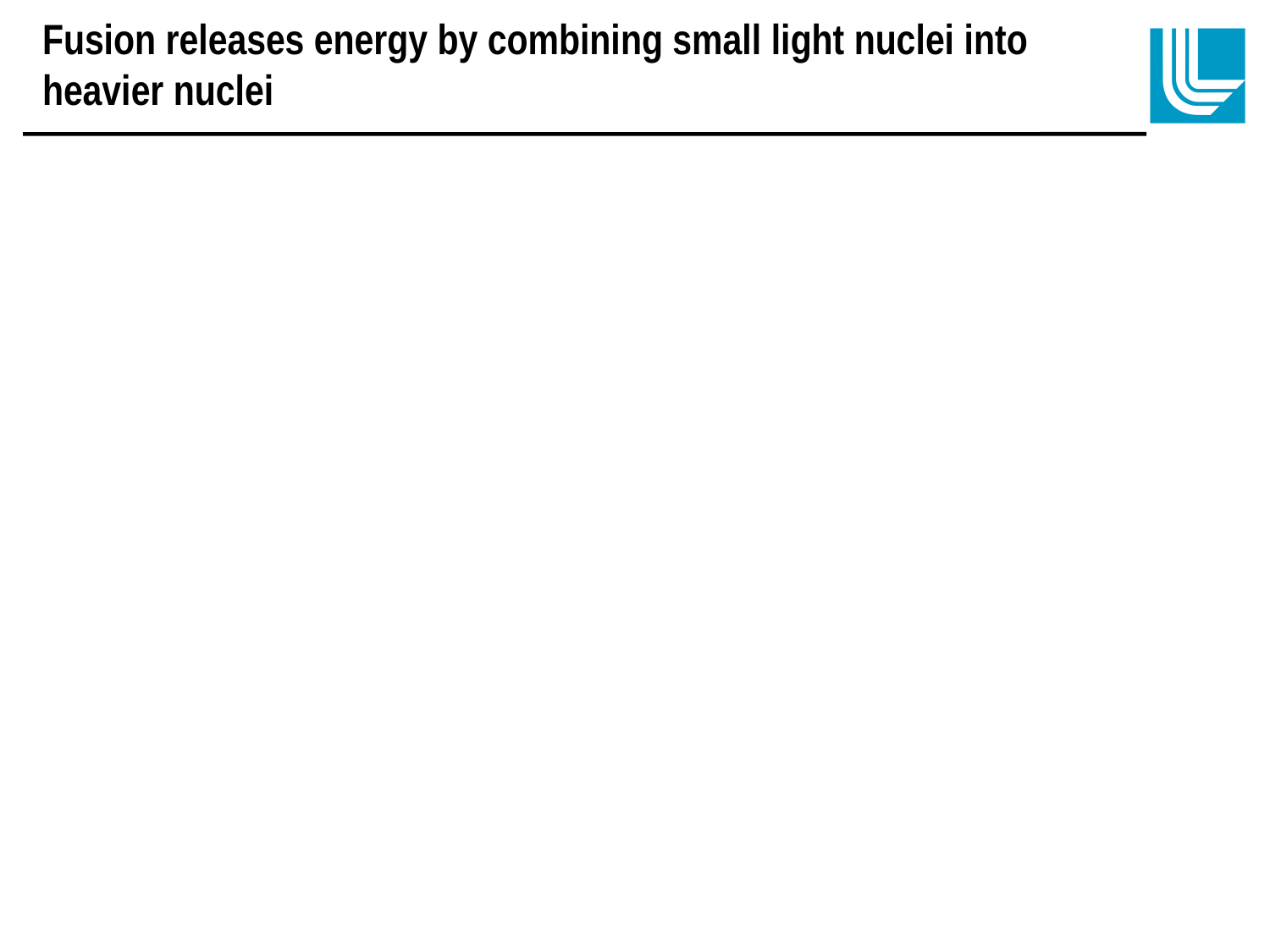

# Fusion releases energy by combining small light nuclei into heavier nuclei